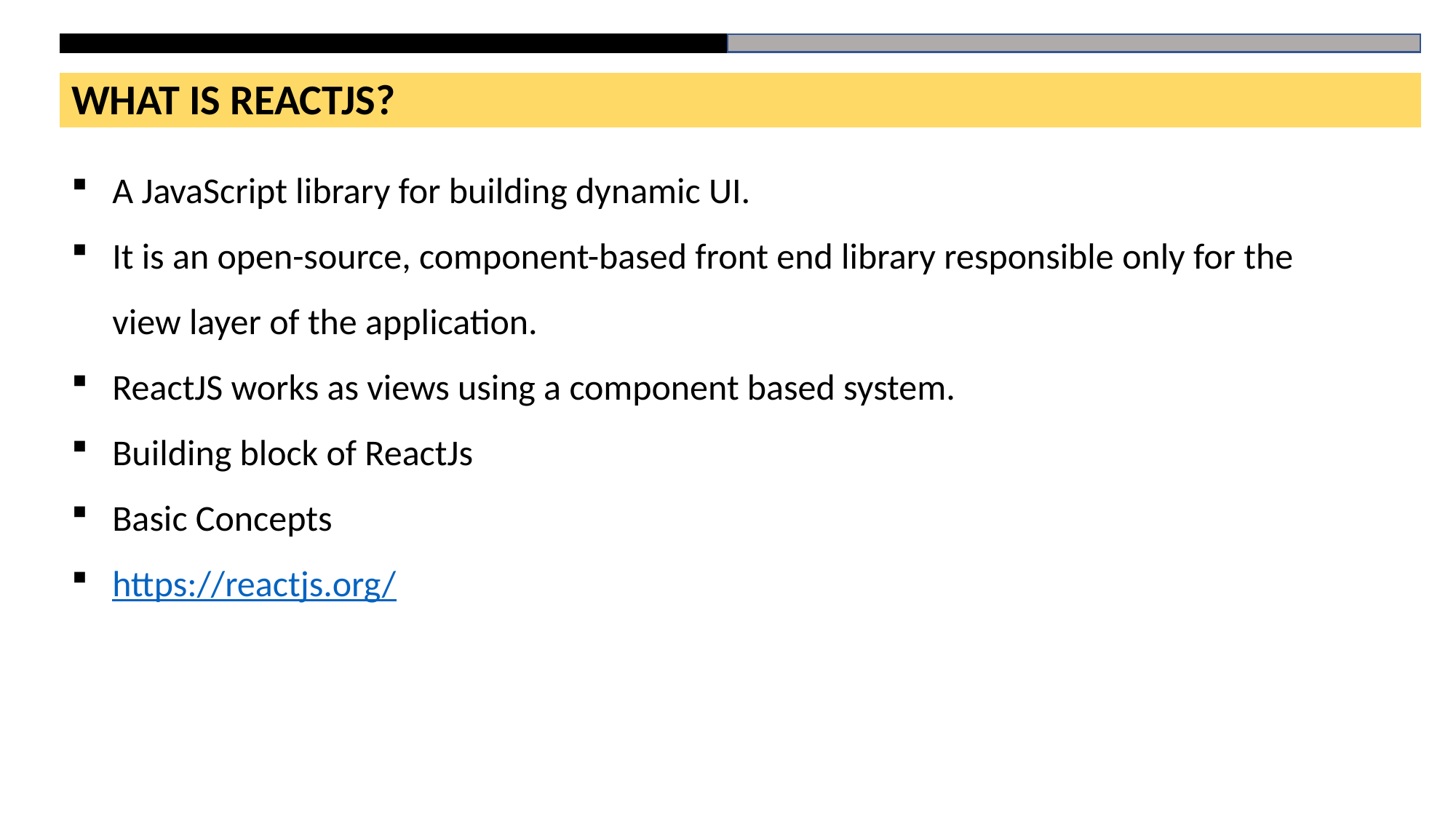

WHAT IS REACTJS?

A JavaScript library for building dynamic UI.
It is an open-source, component-based front end library responsible only for the view layer of the application.
ReactJS works as views using a component based system.
Building block of ReactJs
Basic Concepts
https://reactjs.org/
# HTML